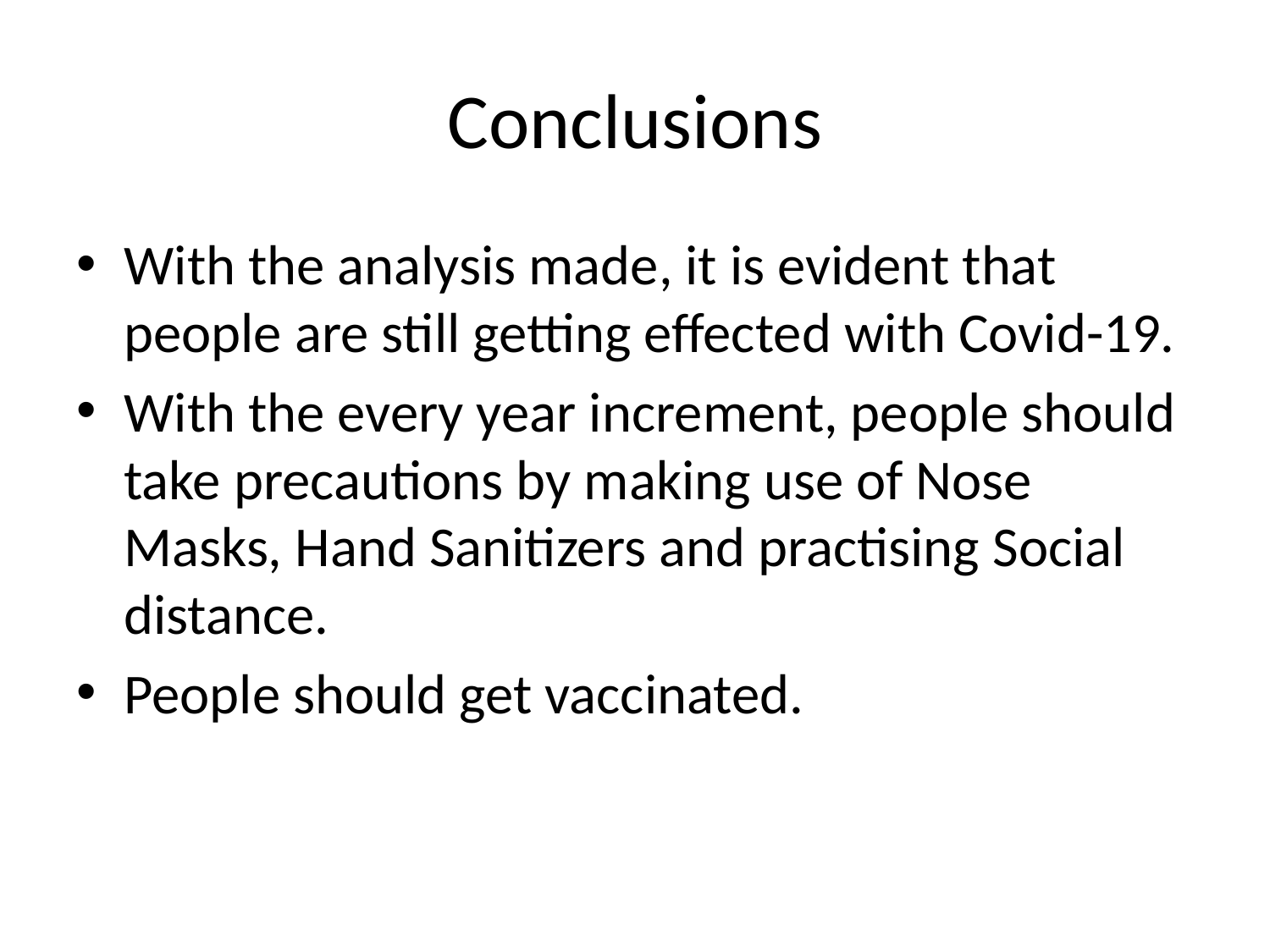

# Conclusions
With the analysis made, it is evident that people are still getting effected with Covid-19.
With the every year increment, people should take precautions by making use of Nose Masks, Hand Sanitizers and practising Social distance.
People should get vaccinated.